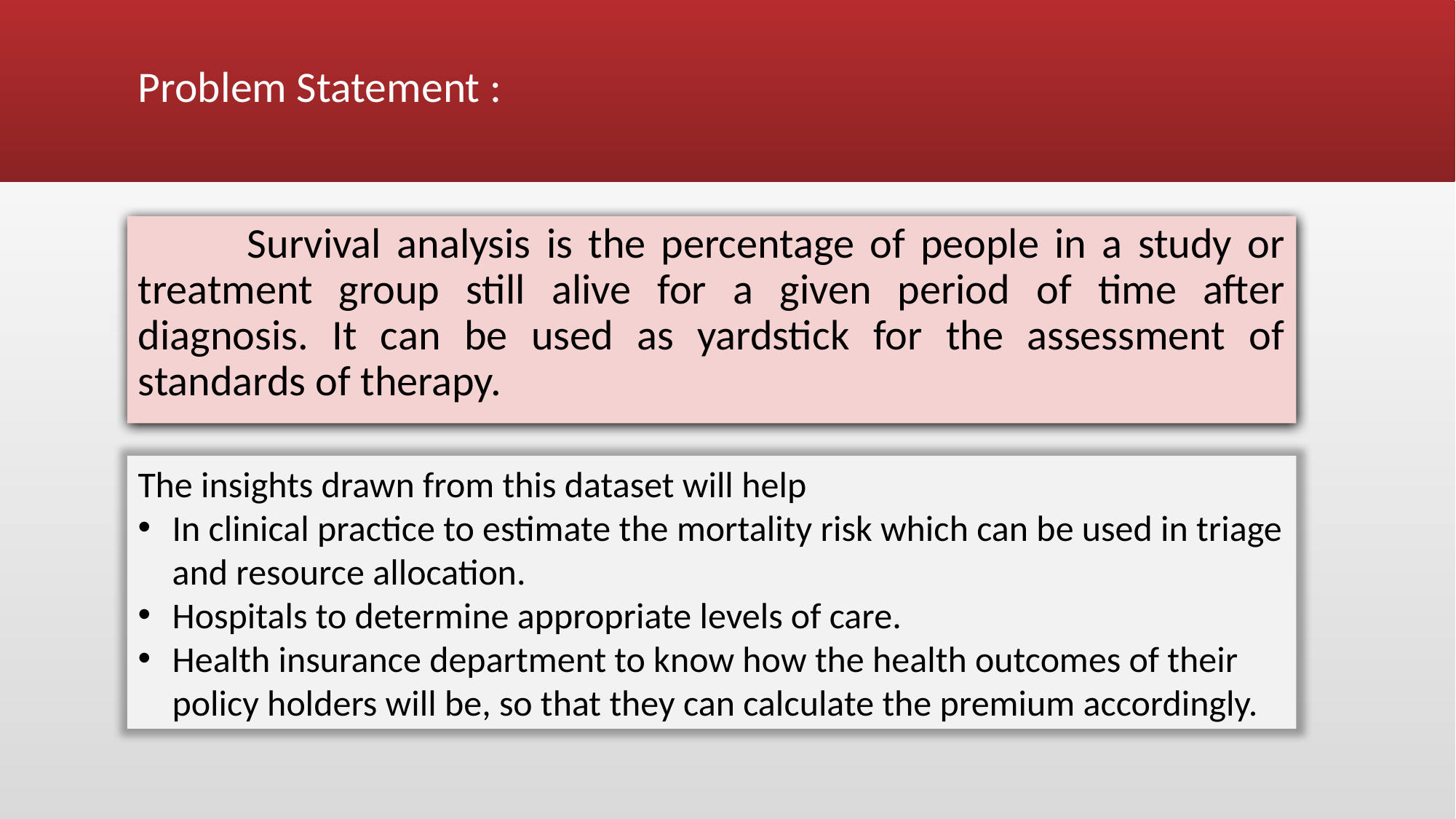

# Problem Statement :
	Survival analysis is the percentage of people in a study or treatment group still alive for a given period of time after diagnosis. It can be used as yardstick for the assessment of standards of therapy.
The insights drawn from this dataset will help
In clinical practice to estimate the mortality risk which can be used in triage and resource allocation.
Hospitals to determine appropriate levels of care.
Health insurance department to know how the health outcomes of their policy holders will be, so that they can calculate the premium accordingly.